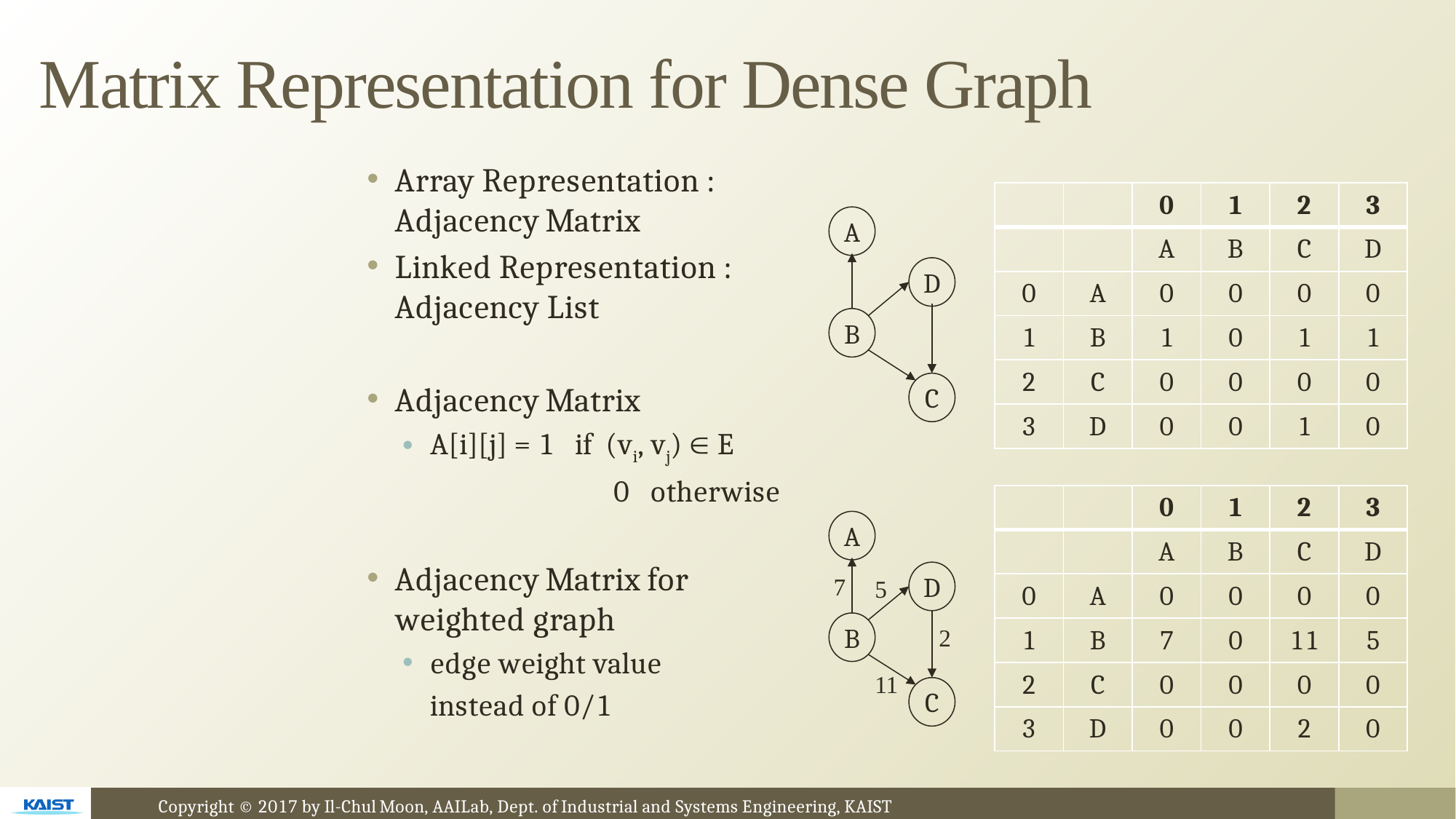

# Matrix Representation for Dense Graph
Array Representation : Adjacency Matrix
Linked Representation : Adjacency List

Adjacency Matrix
A[i][j] = 1   if  (vi, vj) ∈ E
		           0   otherwise

Adjacency Matrix for weighted graph
edge weight value
	instead of 0/1

|  |  | 0 | 1 | 2 | 3 |
| --- | --- | --- | --- | --- | --- |
|  |  | A | B | C | D |
| 0 | A | 0 | 0 | 0 | 0 |
| 1 | B | 1 | 0 | 1 | 1 |
| 2 | C | 0 | 0 | 0 | 0 |
| 3 | D | 0 | 0 | 1 | 0 |
A
D
B
C
|  |  | 0 | 1 | 2 | 3 |
| --- | --- | --- | --- | --- | --- |
|  |  | A | B | C | D |
| 0 | A | 0 | 0 | 0 | 0 |
| 1 | B | 7 | 0 | 11 | 5 |
| 2 | C | 0 | 0 | 0 | 0 |
| 3 | D | 0 | 0 | 2 | 0 |
A
D
7
5
B
2
11
C